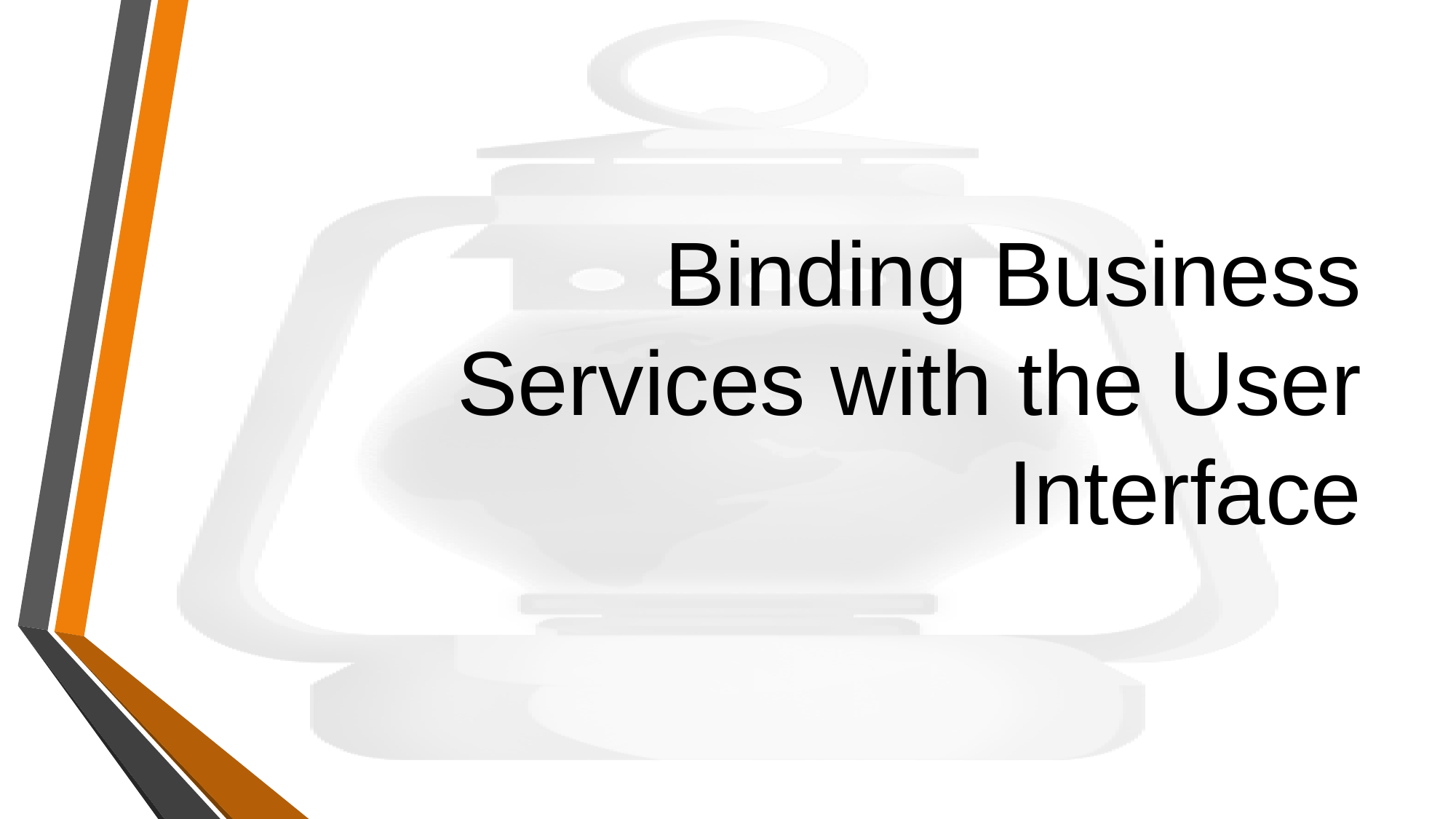

Binding Business Services with the User Interface